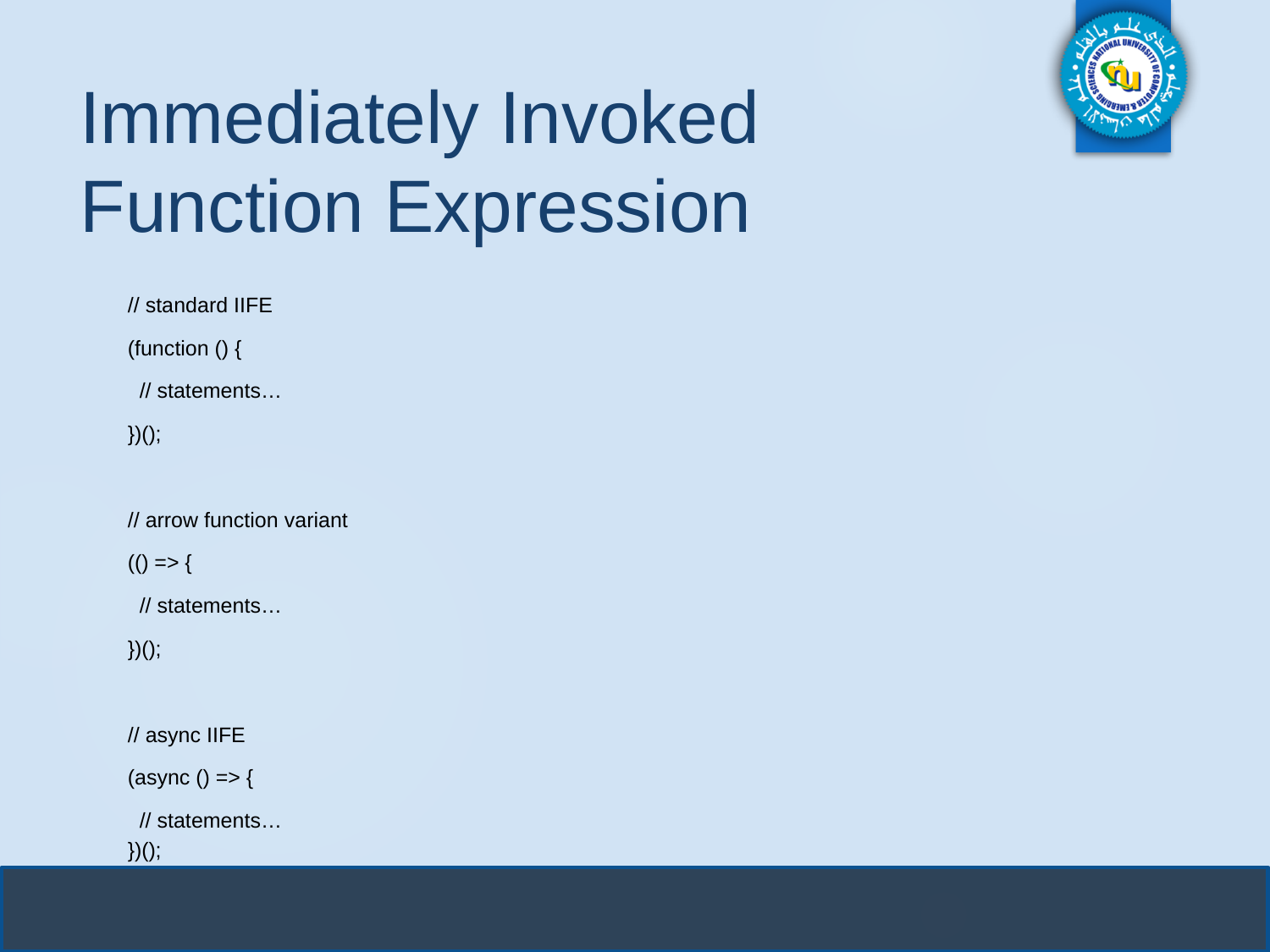

# Immediately Invoked Function Expression
// standard IIFE
(function () {
  // statements…
})();

// arrow function variant
(() => {
  // statements…
})();

// async IIFE
(async () => {
  // statements…
})();